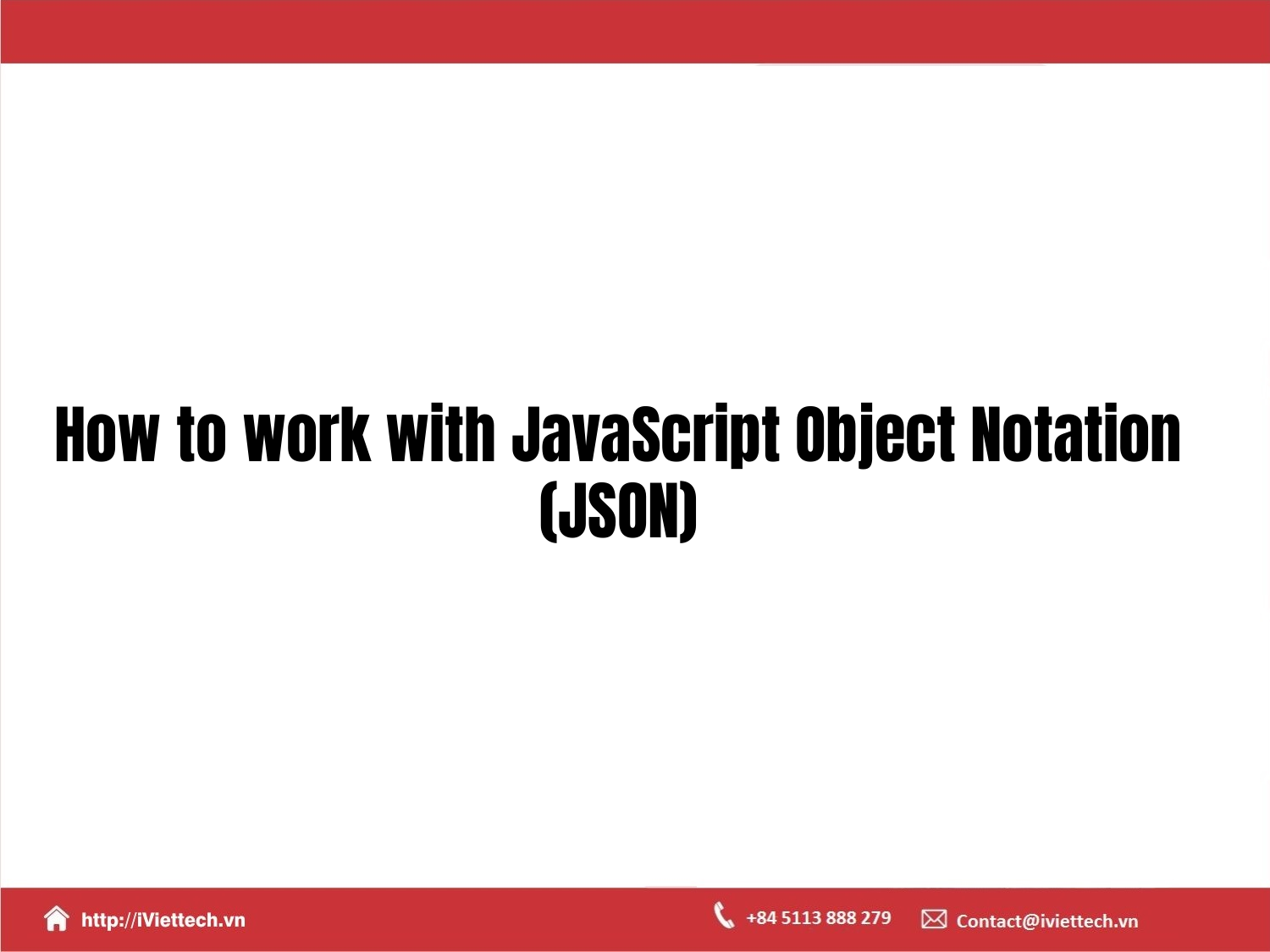

#
How to work with JavaScript Object Notation (JSON)